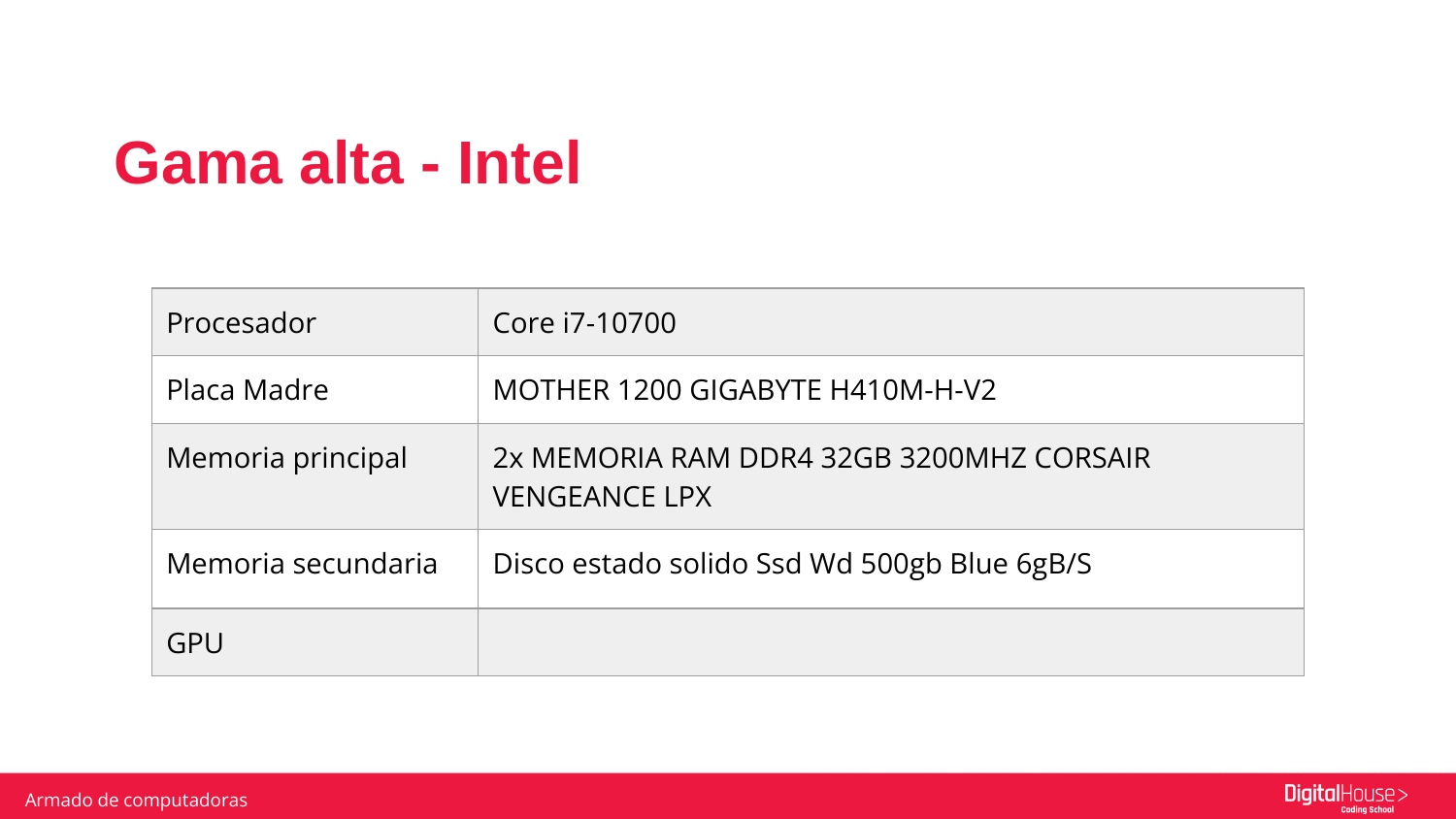

Gama alta - Intel

| Procesador | Core i7-10700 |
| --- | --- |
| Placa Madre | MOTHER 1200 GIGABYTE H410M-H-V2 |
| Memoria principal | 2x MEMORIA RAM DDR4 32GB 3200MHZ CORSAIR VENGEANCE LPX |
| Memoria secundaria | Disco estado solido Ssd Wd 500gb Blue 6gB/S |
| GPU |  |